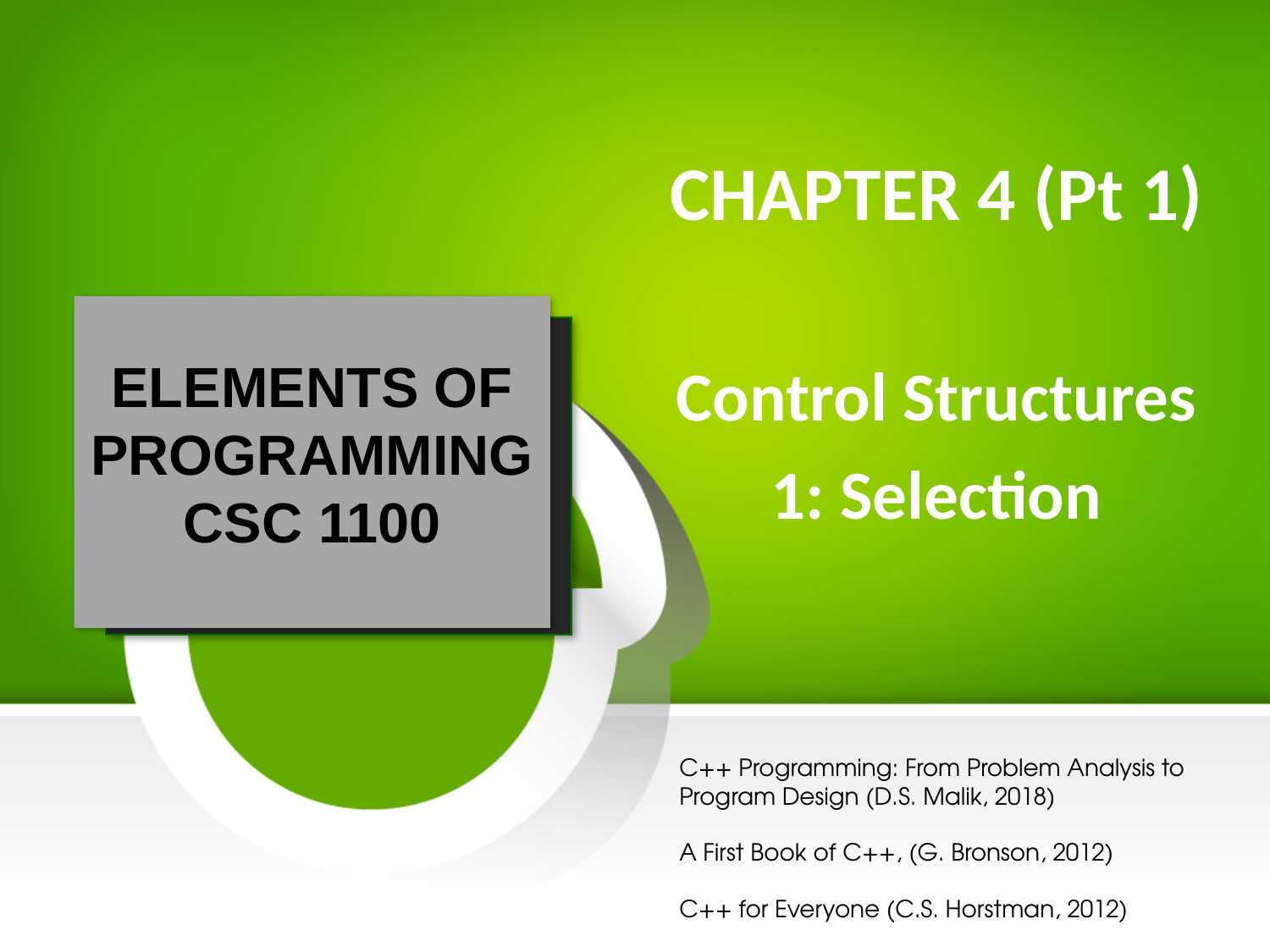

CHAPTER 4 (Pt 1)

Control Structures 1: Selection

ELEMENTS OF PROGRAMMING
CSC 1100

# C++ Programming: From Problem Analysis to Program Design (D.S. Malik, 2018) A First Book of C++, (G. Bronson, 2012) C++ for Everyone (C.S. Horstman, 2012)